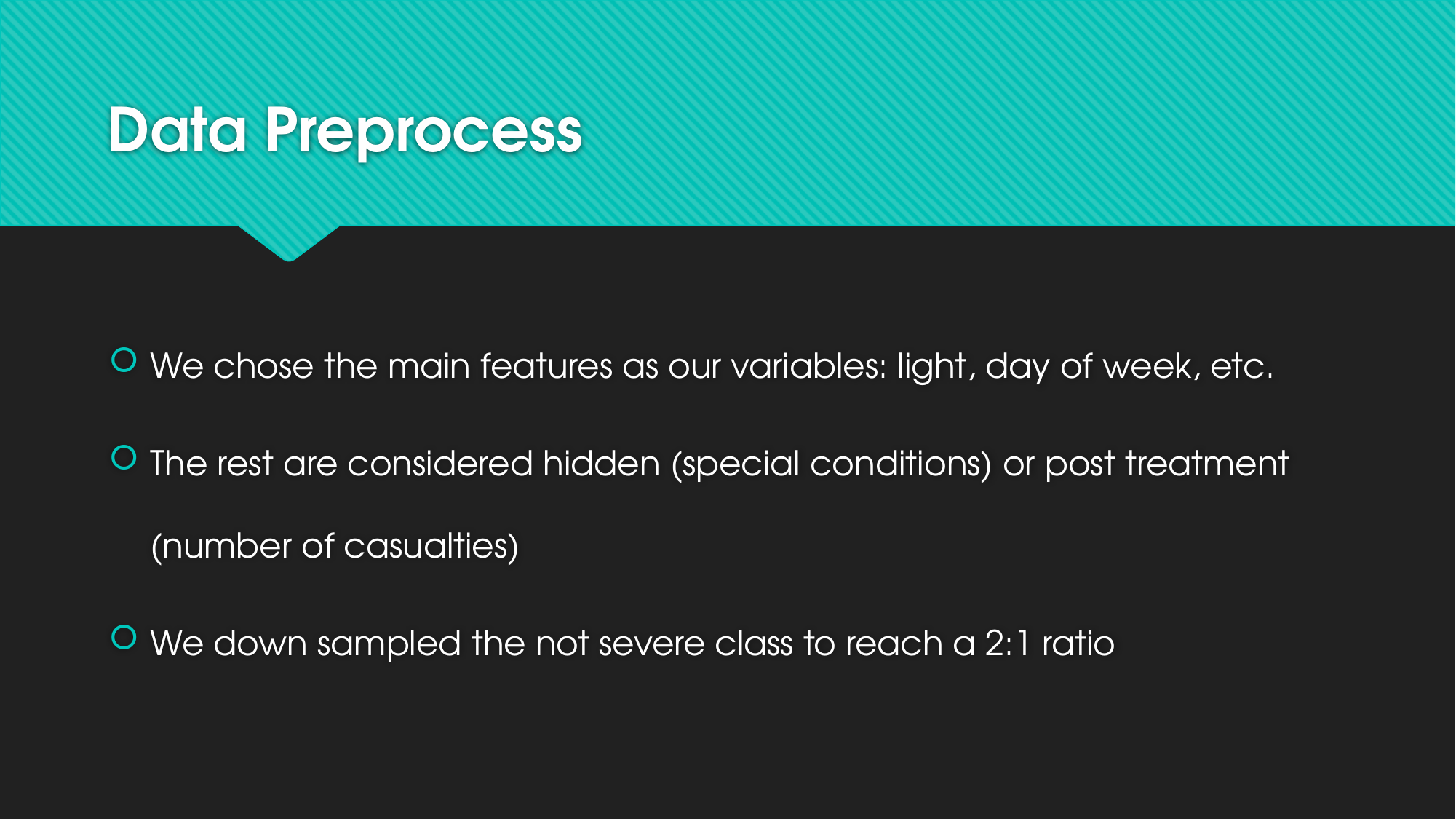

# Data Preprocess
We chose the main features as our variables: light, day of week, etc.
The rest are considered hidden (special conditions) or post treatment (number of casualties)
We down sampled the not severe class to reach a 2:1 ratio